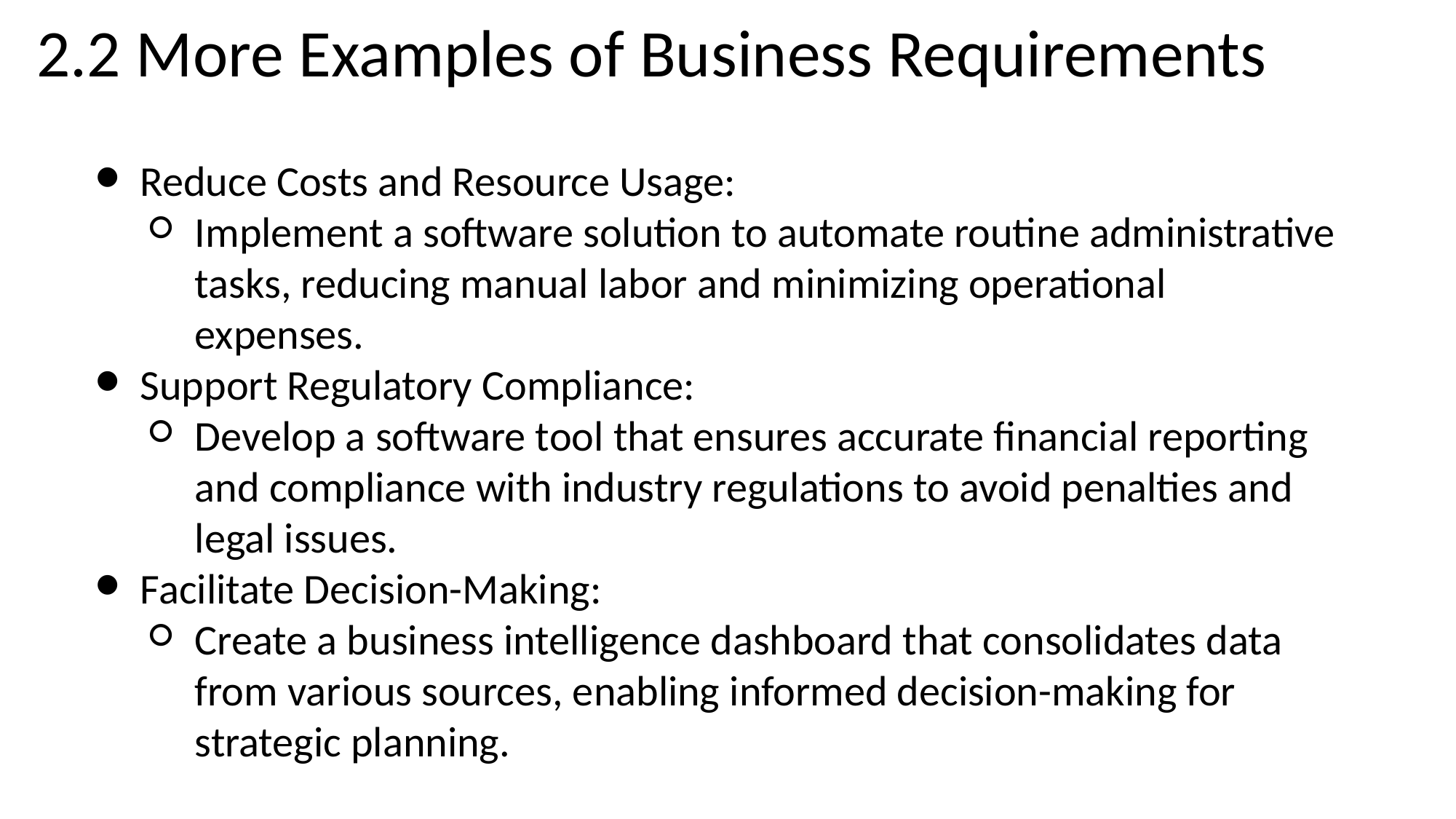

2.2 More Examples of Business Requirements
Reduce Costs and Resource Usage:
Implement a software solution to automate routine administrative tasks, reducing manual labor and minimizing operational expenses.
Support Regulatory Compliance:
Develop a software tool that ensures accurate financial reporting and compliance with industry regulations to avoid penalties and legal issues.
Facilitate Decision-Making:
Create a business intelligence dashboard that consolidates data from various sources, enabling informed decision-making for strategic planning.